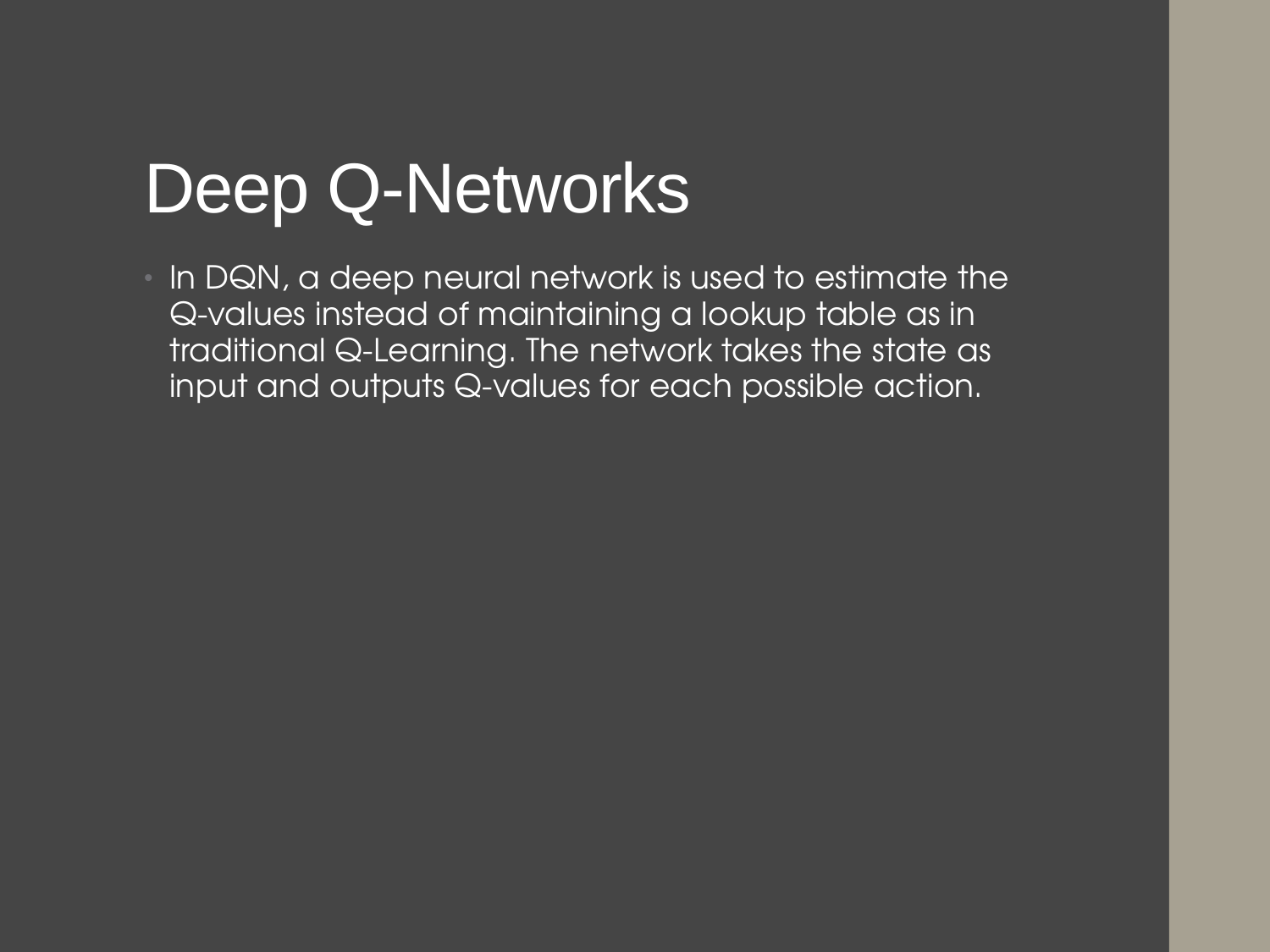

# Deep Q-Networks
In DQN, a deep neural network is used to estimate the Q-values instead of maintaining a lookup table as in traditional Q-Learning. The network takes the state as input and outputs Q-values for each possible action.